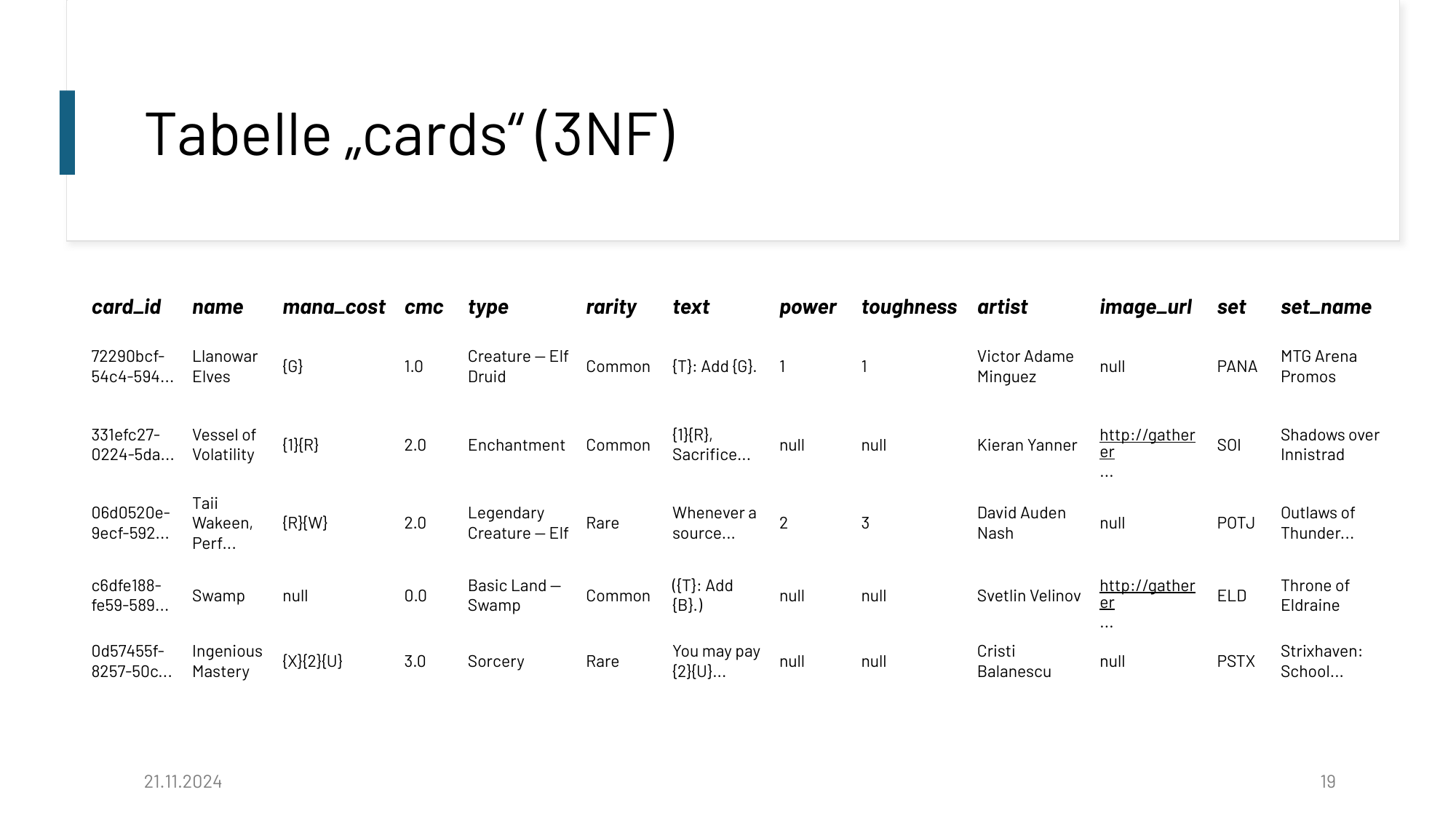

# Tabelle „cards“ (3NF)

| card\_id | name | mana\_cost | cmc | type | rarity | text | power | toughness | artist | image\_url | set | set\_name |
| --- | --- | --- | --- | --- | --- | --- | --- | --- | --- | --- | --- | --- |
| 72290bcf-54c4-594... | Llanowar Elves | {G} | 1.0 | Creature — Elf Druid | Common | {T}: Add {G}. | 1 | 1 | Victor Adame Minguez | null | PANA | MTG Arena Promos |
| 331efc27-0224-5da... | Vessel of Volatility | {1}{R} | 2.0 | Enchantment | Common | {1}{R}, Sacrifice... | null | null | Kieran Yanner | http://gatherer... | SOI | Shadows over Innistrad |
| 06d0520e-9ecf-592... | Taii Wakeen, Perf... | {R}{W} | 2.0 | Legendary Creature — Elf | Rare | Whenever a source... | 2 | 3 | David Auden Nash | null | POTJ | Outlaws of Thunder... |
| c6dfe188-fe59-589... | Swamp | null | 0.0 | Basic Land — Swamp | Common | ({T}: Add {B}.) | null | null | Svetlin Velinov | http://gatherer... | ELD | Throne of Eldraine |
| 0d57455f-8257-50c... | Ingenious Mastery | {X}{2}{U} | 3.0 | Sorcery | Rare | You may pay {2}{U}... | null | null | Cristi Balanescu | null | PSTX | Strixhaven: School... |
21.11.2024
19